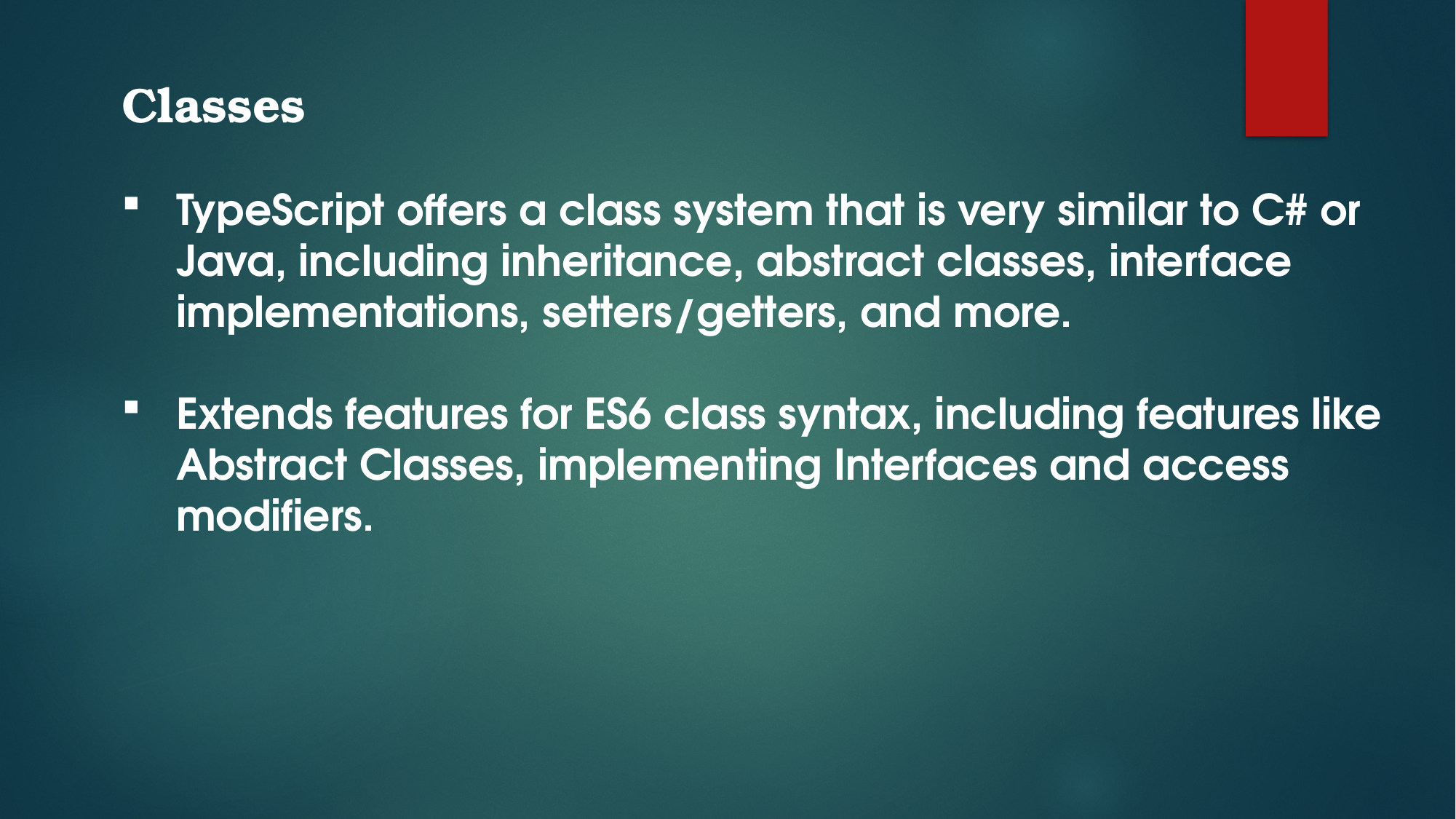

Classes

TypeScript offers a class system that is very similar to C# or Java, including inheritance, abstract classes, interface implementations, setters/getters, and more.

Extends features for ES6 class syntax, including features like Abstract Classes, implementing Interfaces and access modifiers.